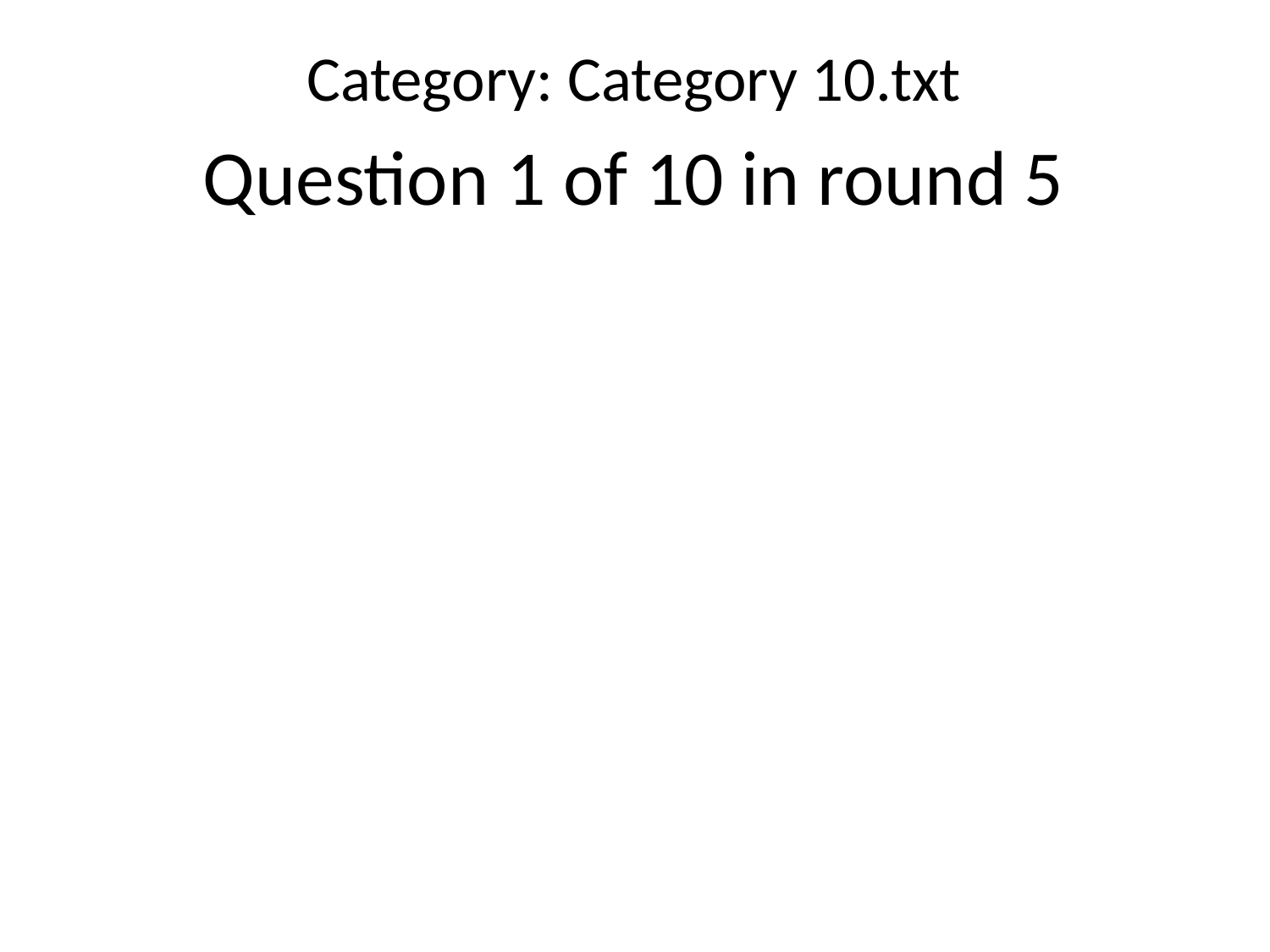

Category: Category 10.txt
Question 1 of 10 in round 5